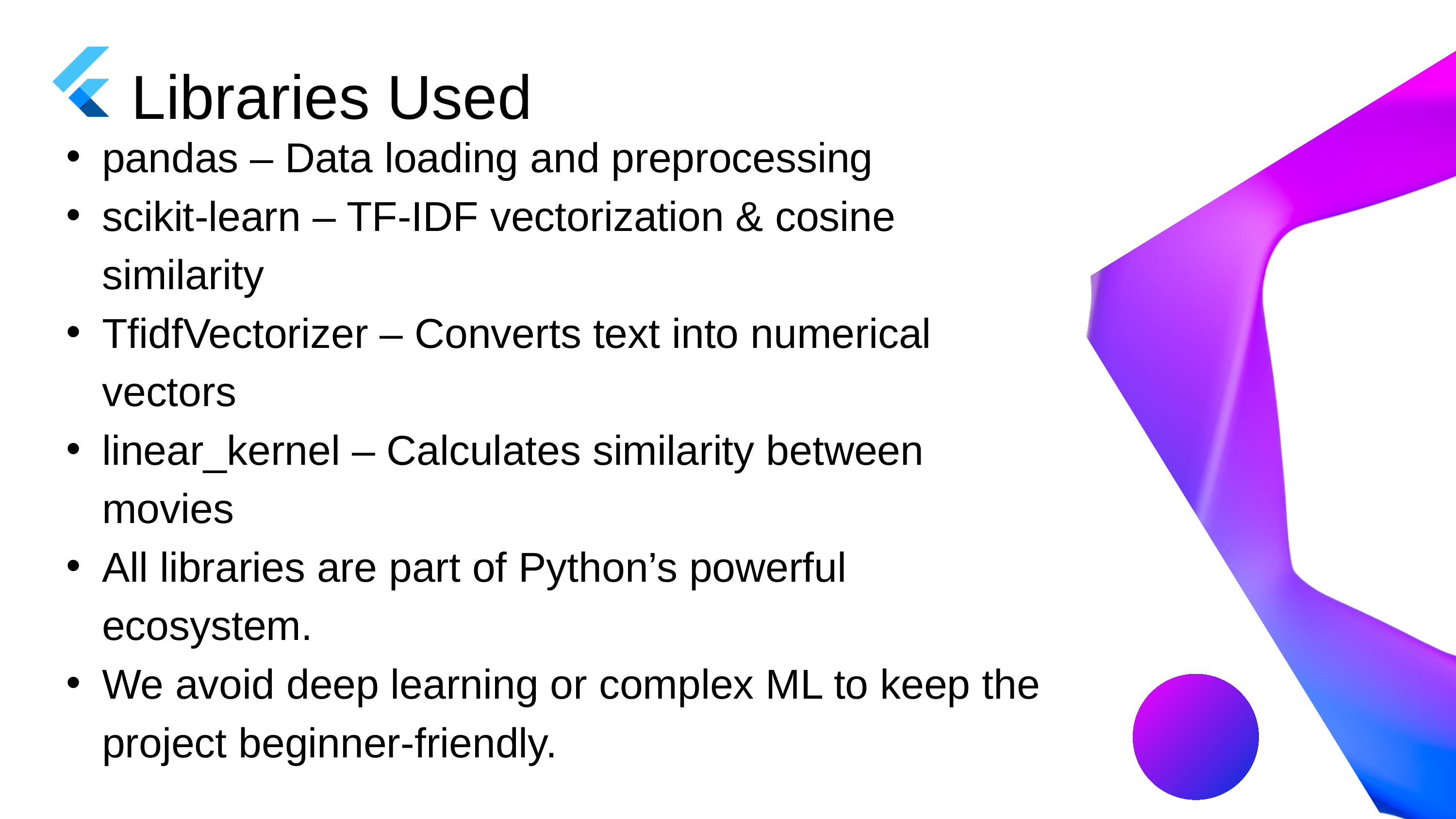

Libraries Used

pandas – Data loading and preprocessing
scikit-learn – TF-IDF vectorization & cosine similarity
TfidfVectorizer – Converts text into numerical vectors
linear_kernel – Calculates similarity between movies
All libraries are part of Python’s powerful ecosystem.
We avoid deep learning or complex ML to keep the project beginner-friendly.